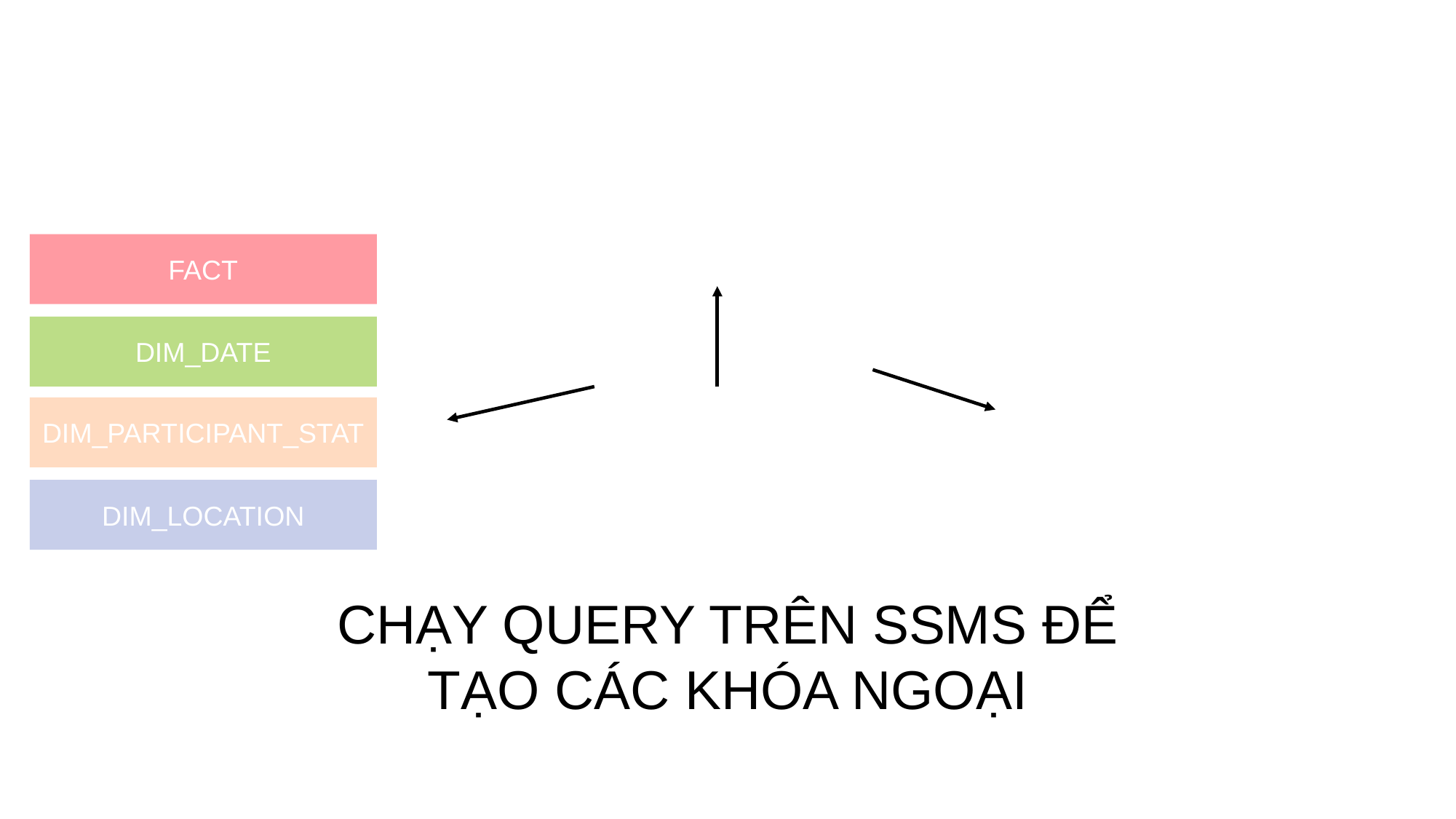

FACT
DIM_DATE
DIM_PARTICIPANT_STAT
DIM_LOCATION
CHẠY QUERY TRÊN SSMS ĐỂ TẠO CÁC KHÓA NGOẠI